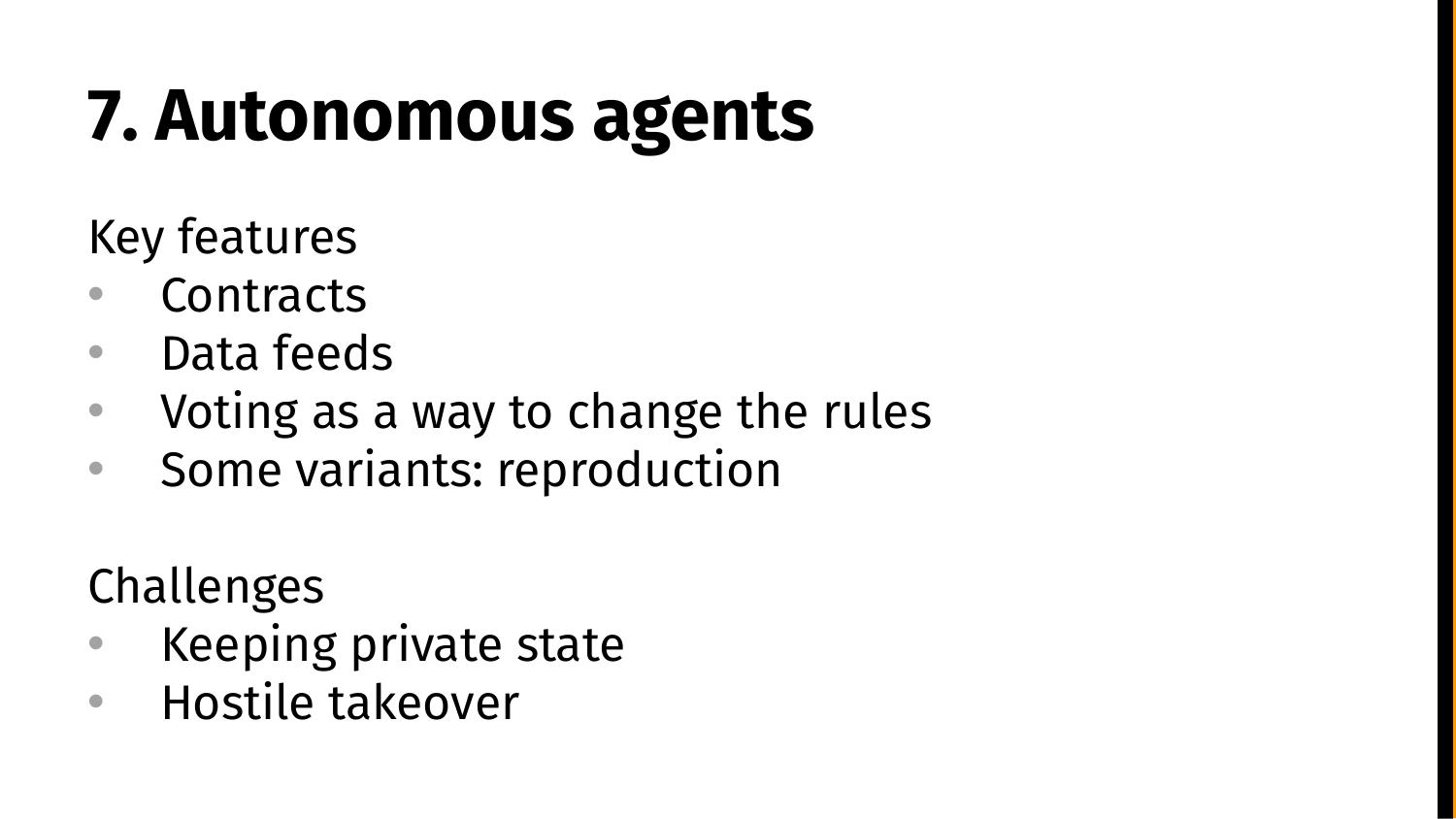

# 7. Autonomous agents
Key features
Contracts
Data feeds
Voting as a way to change the rules
Some variants: reproduction

Challenges
Keeping private state
Hostile takeover